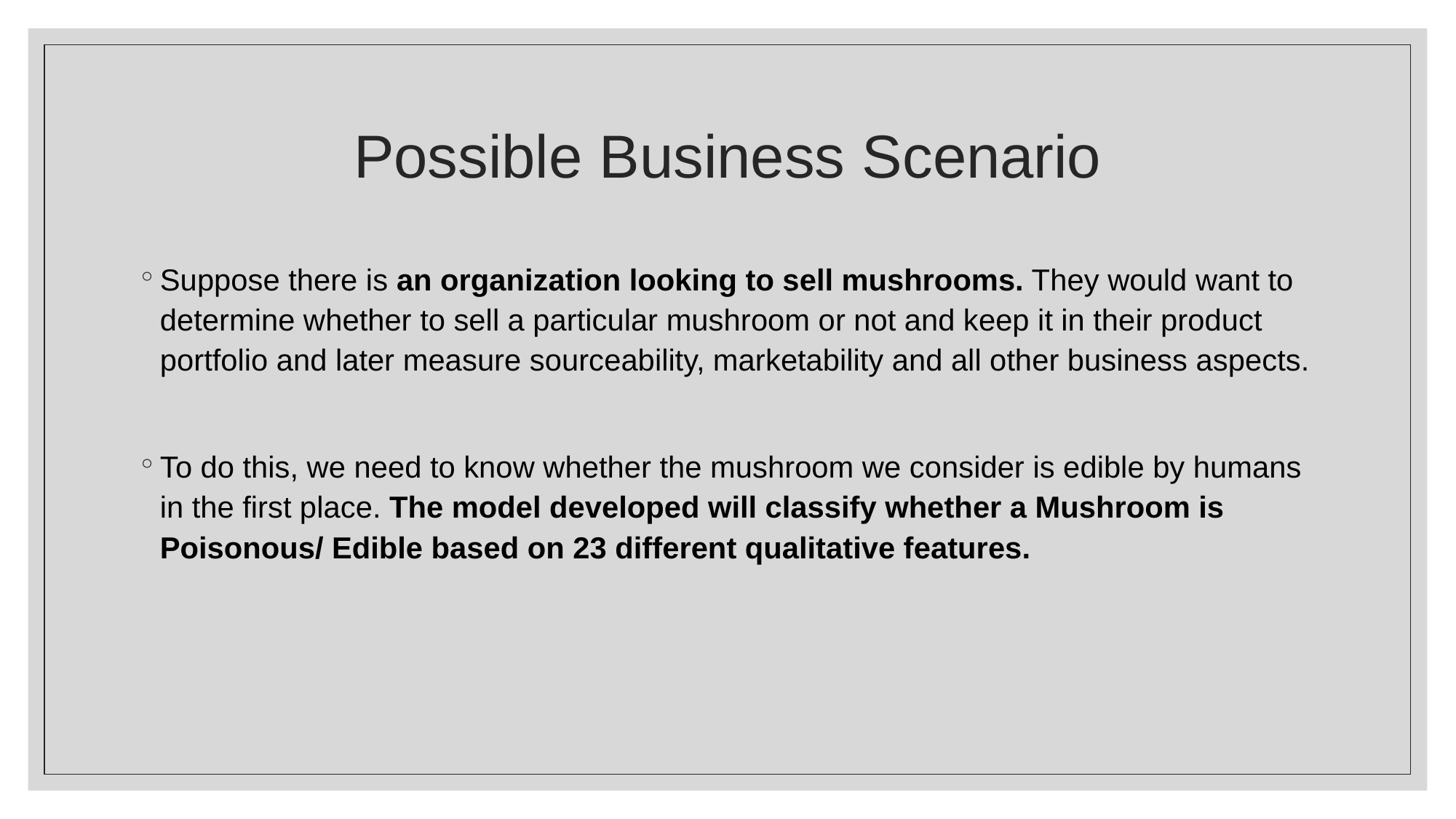

# Possible Business Scenario
Suppose there is an organization looking to sell mushrooms. They would want to determine whether to sell a particular mushroom or not and keep it in their product portfolio and later measure sourceability, marketability and all other business aspects.

To do this, we need to know whether the mushroom we consider is edible by humans in the first place. The model developed will classify whether a Mushroom is Poisonous/ Edible based on 23 different qualitative features.